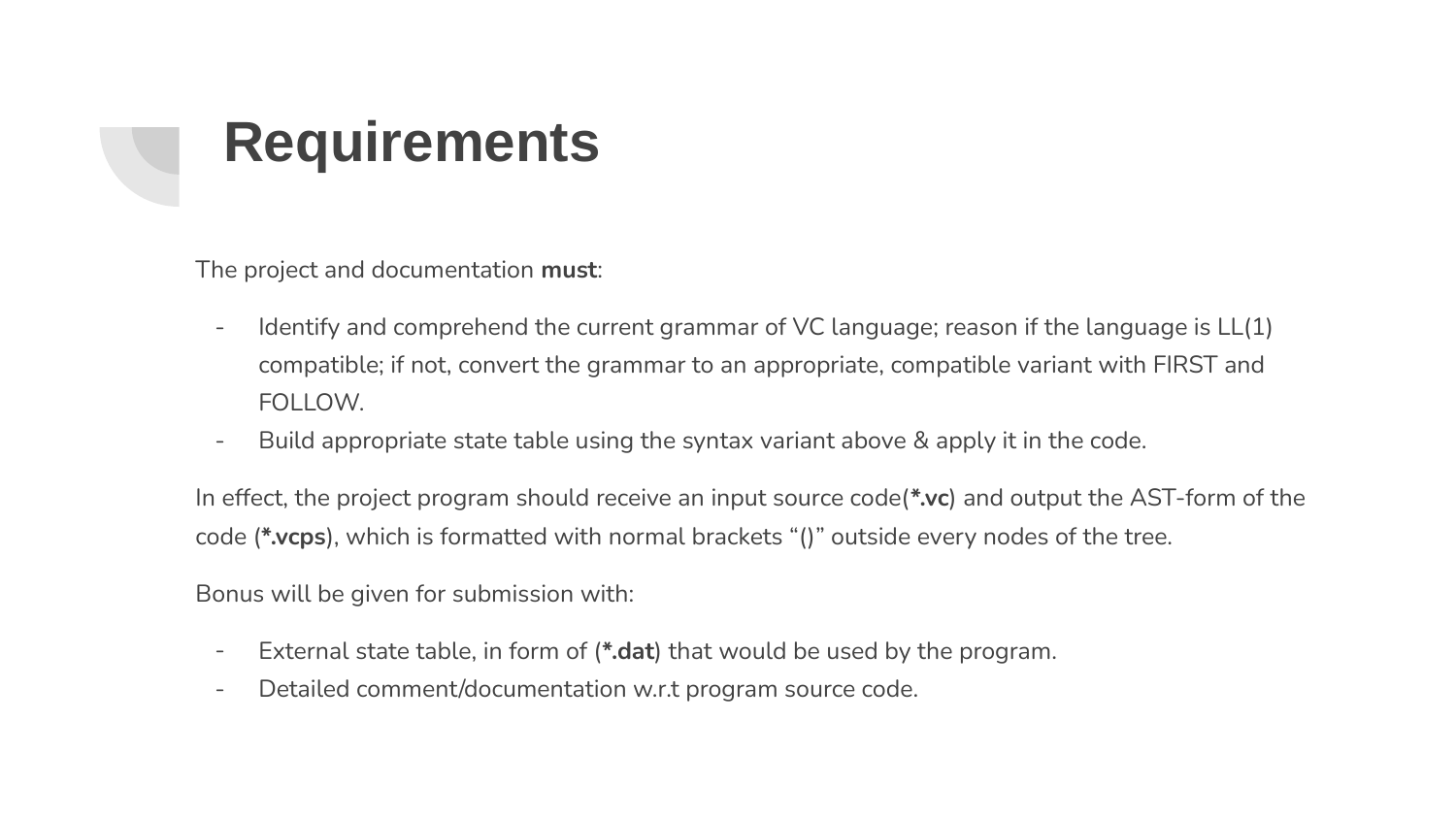

# Requirements
The project and documentation must:
Identify and comprehend the current grammar of VC language; reason if the language is LL(1) compatible; if not, convert the grammar to an appropriate, compatible variant with FIRST and FOLLOW.
Build appropriate state table using the syntax variant above & apply it in the code.
In effect, the project program should receive an input source code(*.vc) and output the AST-form of the code (*.vcps), which is formatted with normal brackets “()” outside every nodes of the tree.
Bonus will be given for submission with:
External state table, in form of (*.dat) that would be used by the program.
Detailed comment/documentation w.r.t program source code.